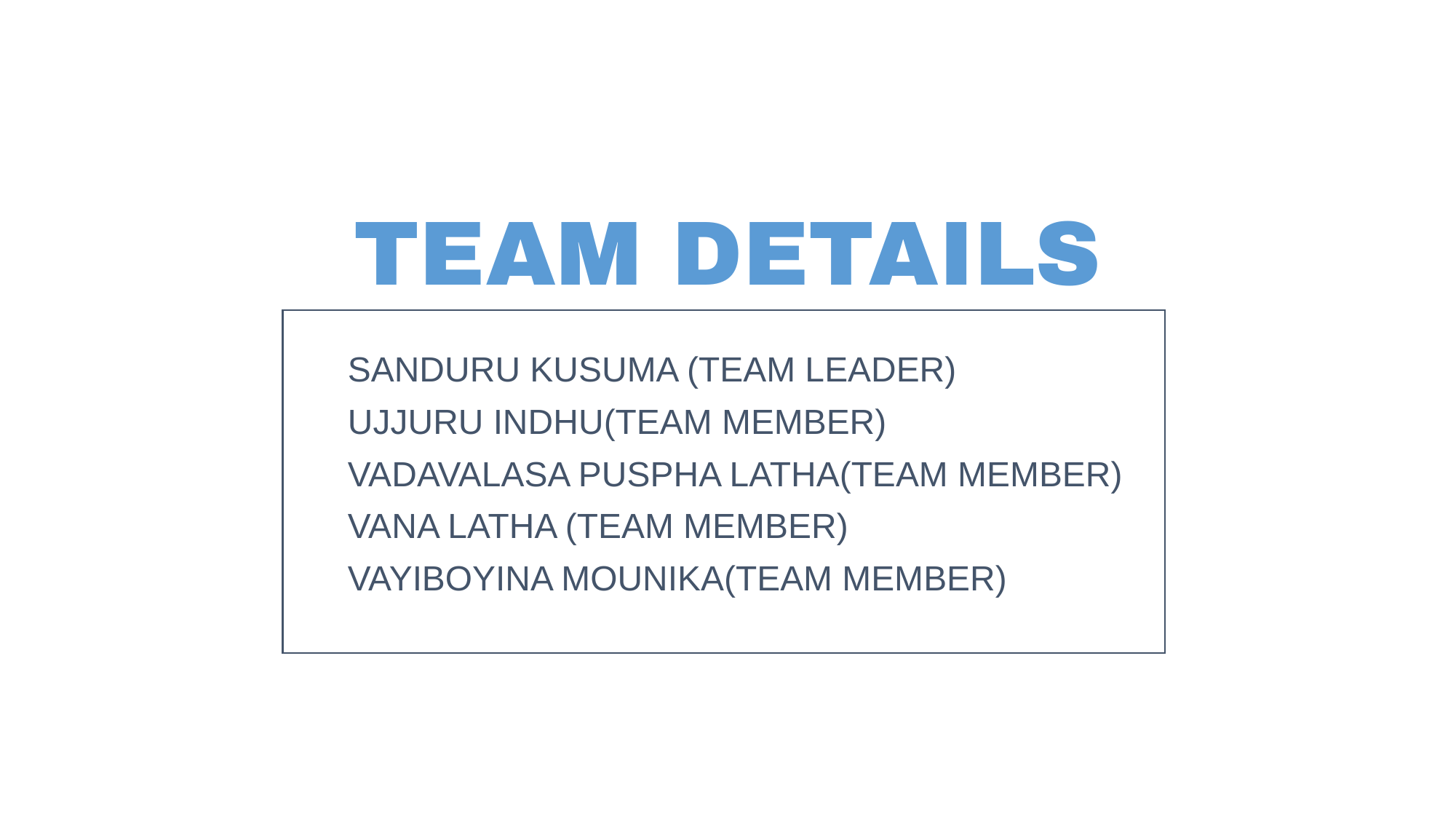

# TEAM DETAILS

SANDURU KUSUMA (TEAM LEADER)
UJJURU INDHU(TEAM MEMBER)
VADAVALASA PUSPHA LATHA(TEAM MEMBER)
VANA LATHA (TEAM MEMBER)
VAYIBOYINA MOUNIKA(TEAM MEMBER)